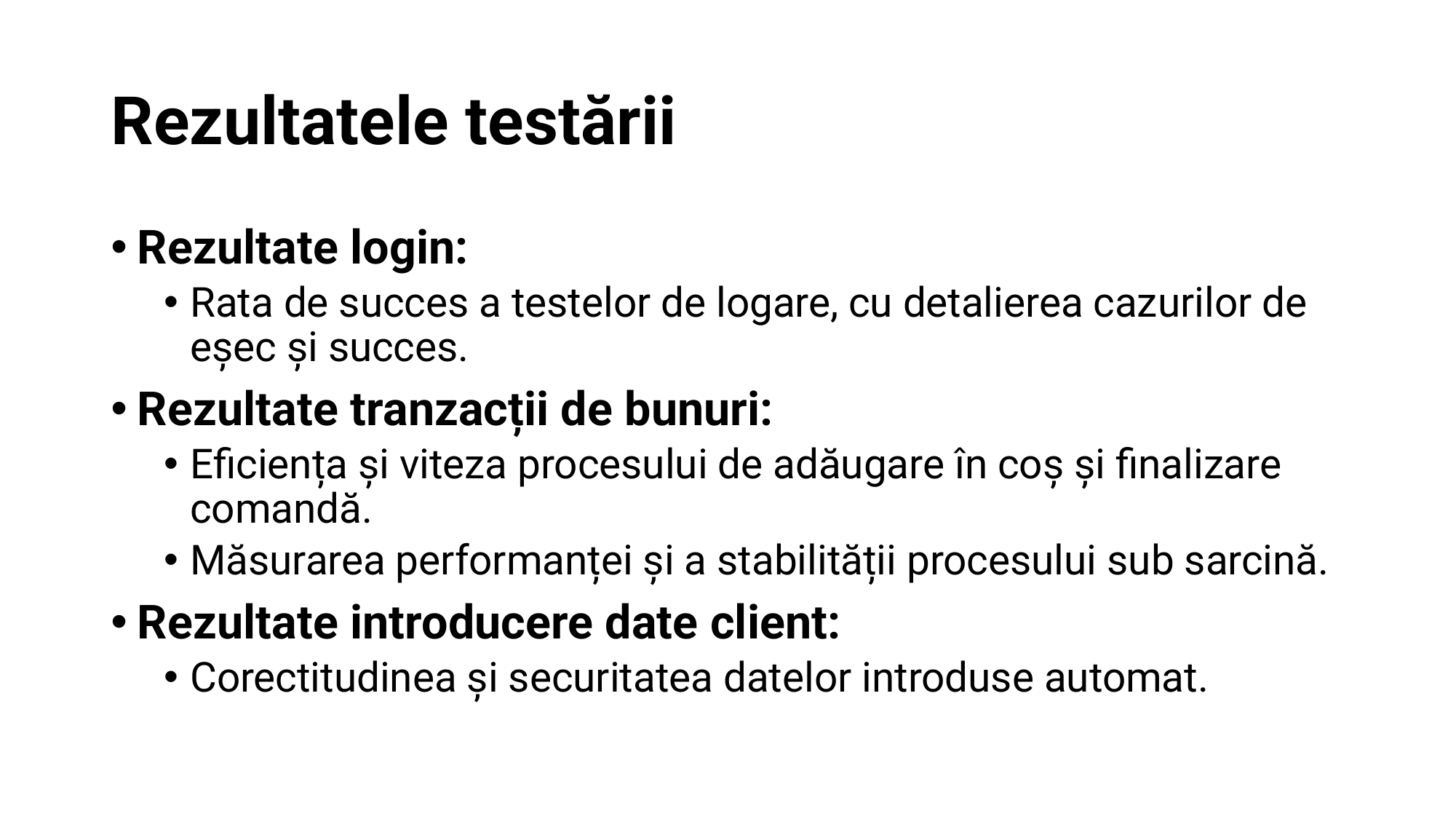

# Rezultatele testării
Rezultate login:
Rata de succes a testelor de logare, cu detalierea cazurilor de eșec și succes.
Rezultate tranzacții de bunuri:
Eficiența și viteza procesului de adăugare în coș și finalizare comandă.
Măsurarea performanței și a stabilității procesului sub sarcină.
Rezultate introducere date client:
Corectitudinea și securitatea datelor introduse automat.